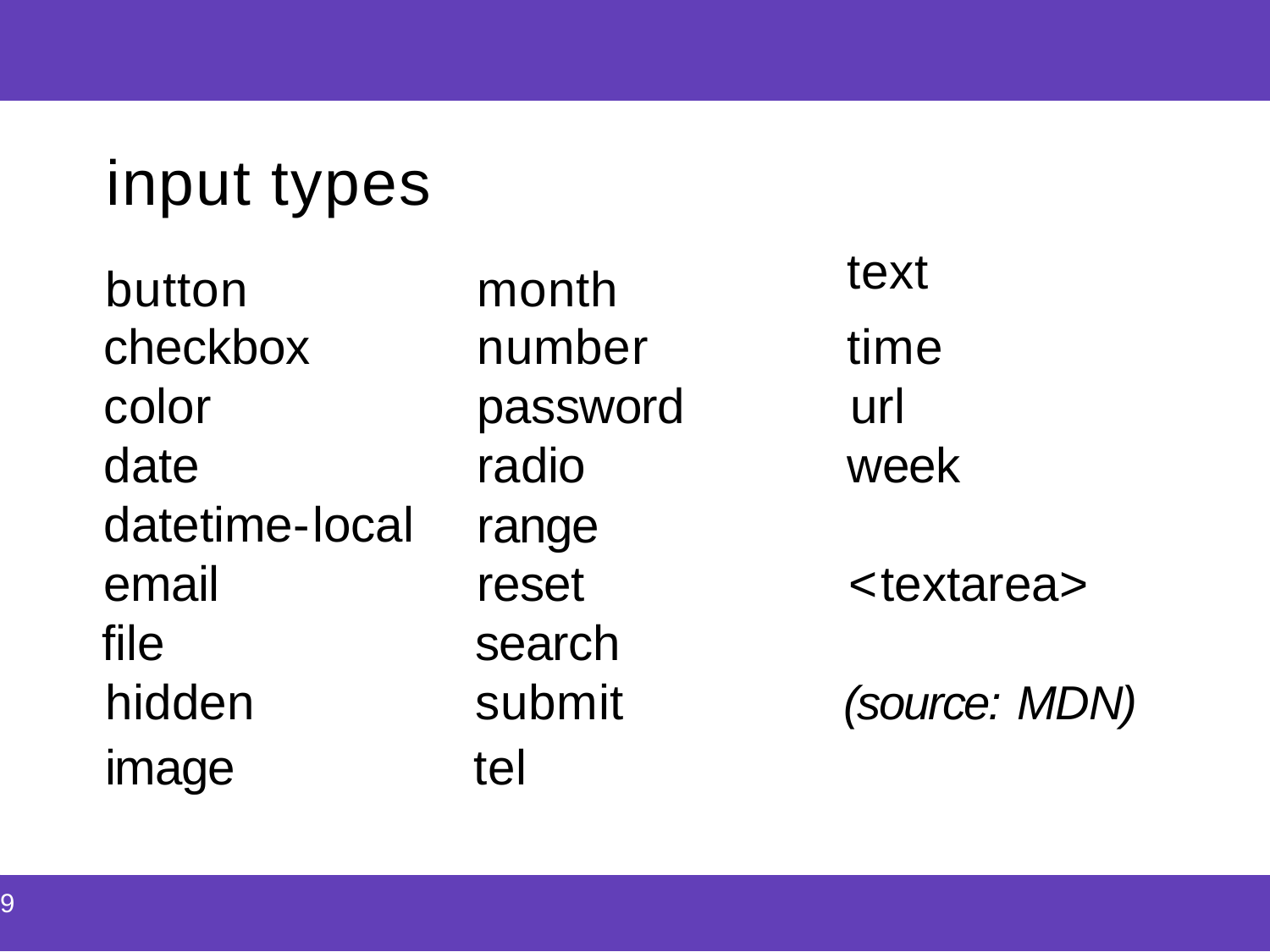

|  |
| --- |
| input types |  |  |
| --- | --- | --- |
| button | month | text |
| checkbox | number | time |
| color | password | url |
| date | radio | week |
| datetime-local | range |  |
| email | reset | <textarea> |
| file | search |  |
| hidden | submit | (source: MDN) |
| image | tel |  |
| 9 |
| --- |